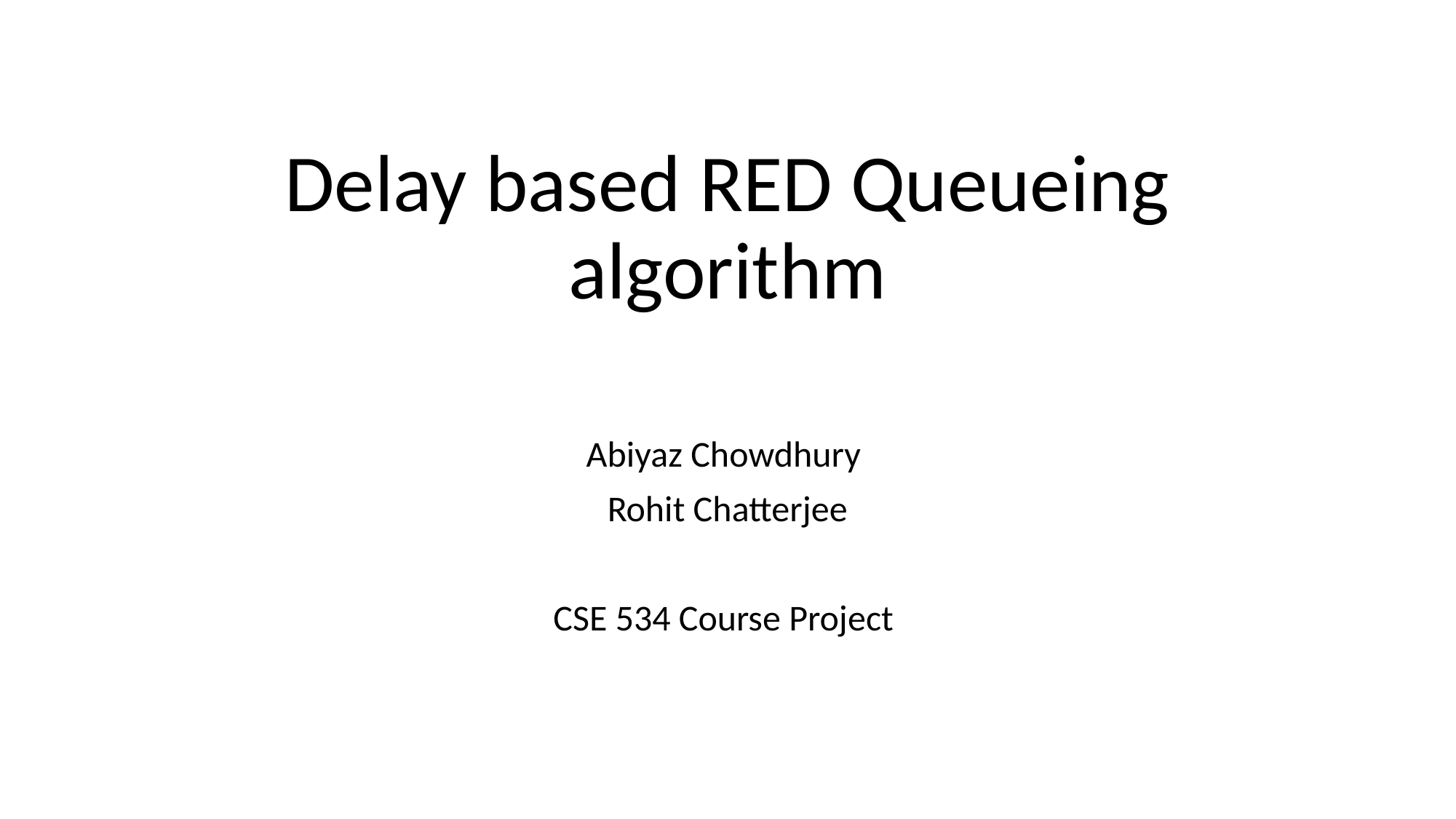

# Delay based RED Queueing algorithm
Abiyaz Chowdhury
Rohit Chatterjee

CSE 534 Course Project